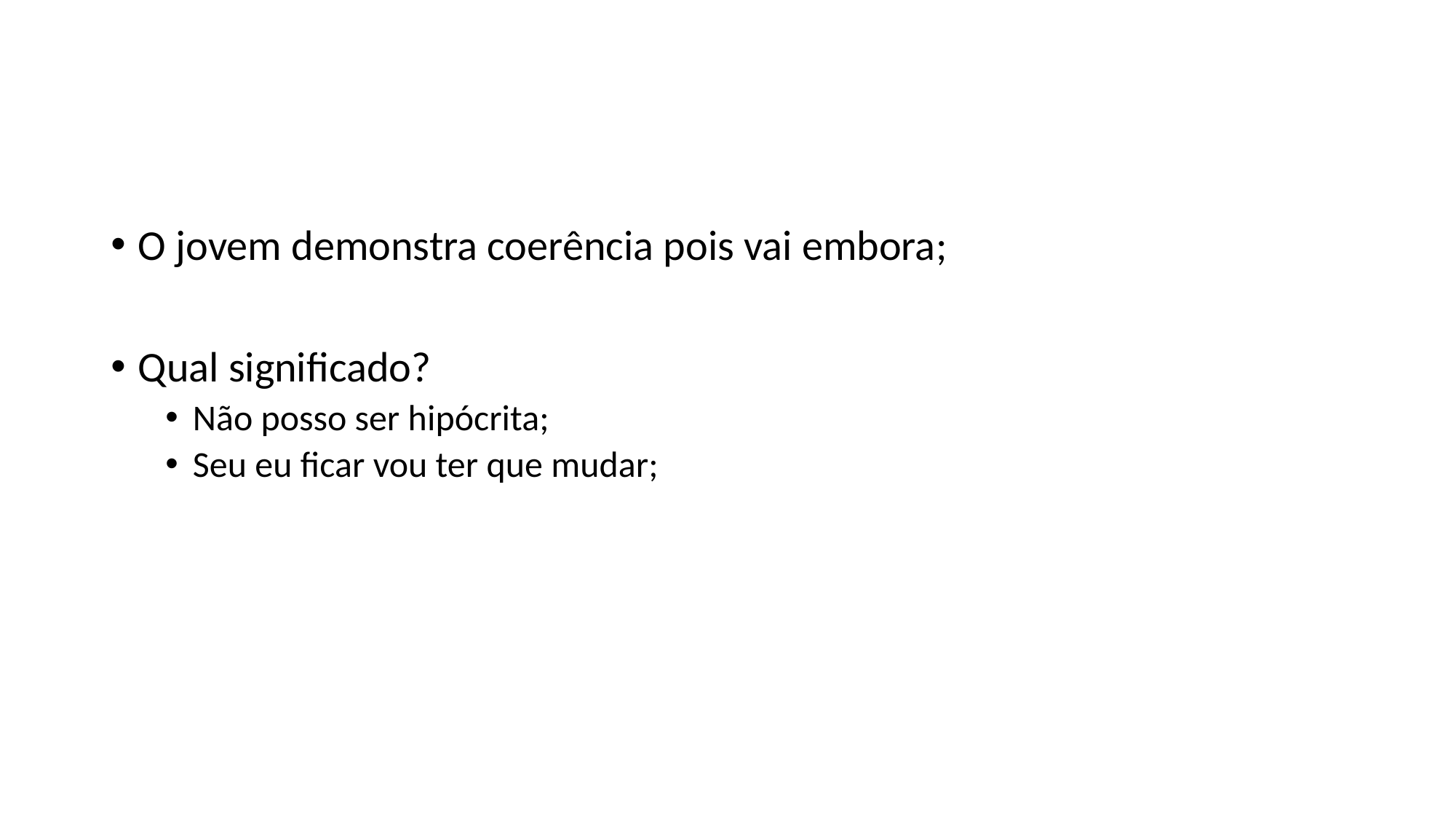

#
O jovem demonstra coerência pois vai embora;

Qual significado?
Não posso ser hipócrita;
Seu eu ficar vou ter que mudar;